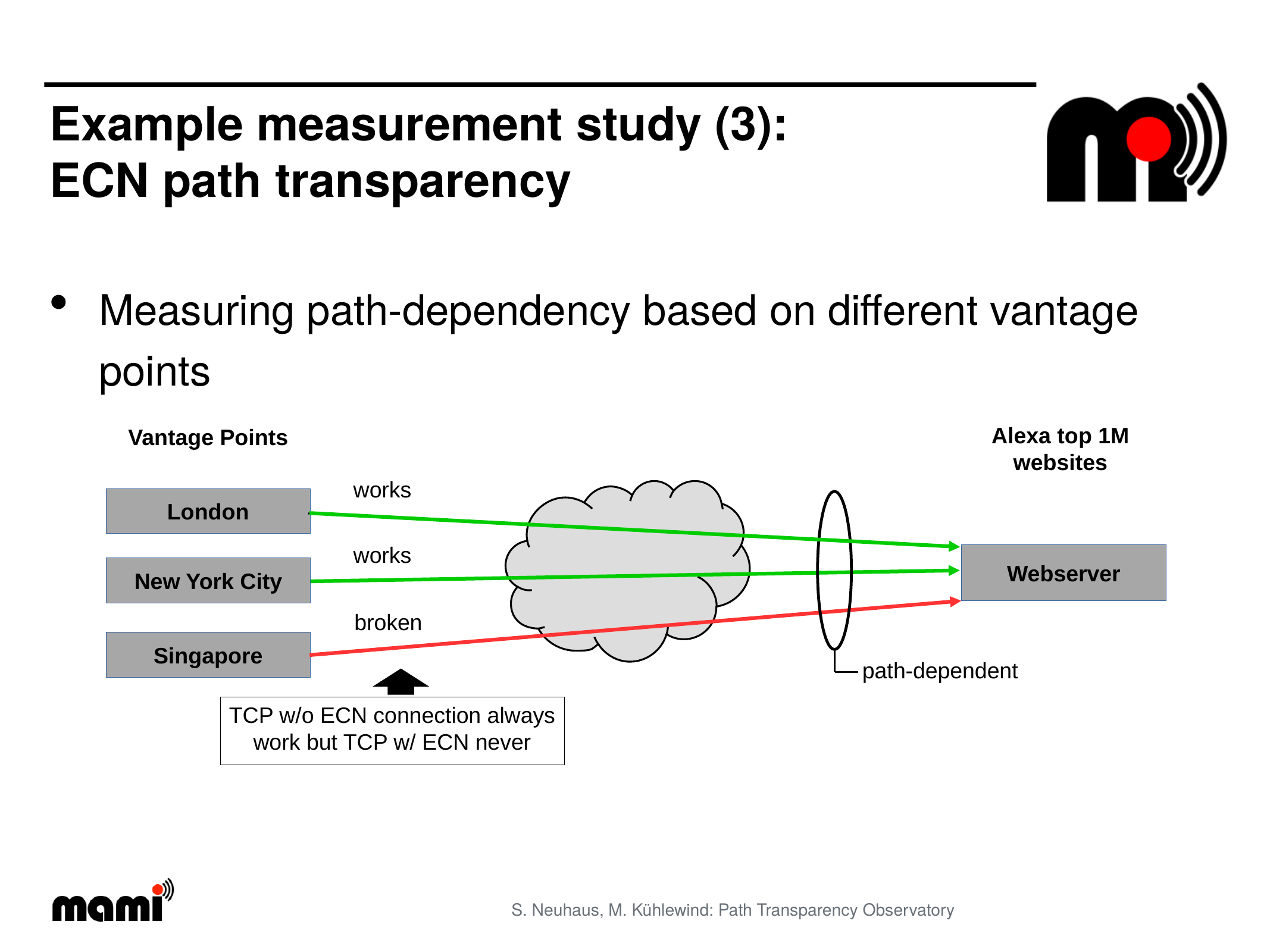

# Example measurement study (3):
ECN path transparency
Measuring path-dependency based on different vantage points
Alexa top 1M
websites
Vantage Points
works

London

path-dependent

works

broken

Webserver
New York City

Singapore

TCP w/o ECN connection always work but TCP w/ ECN never
11